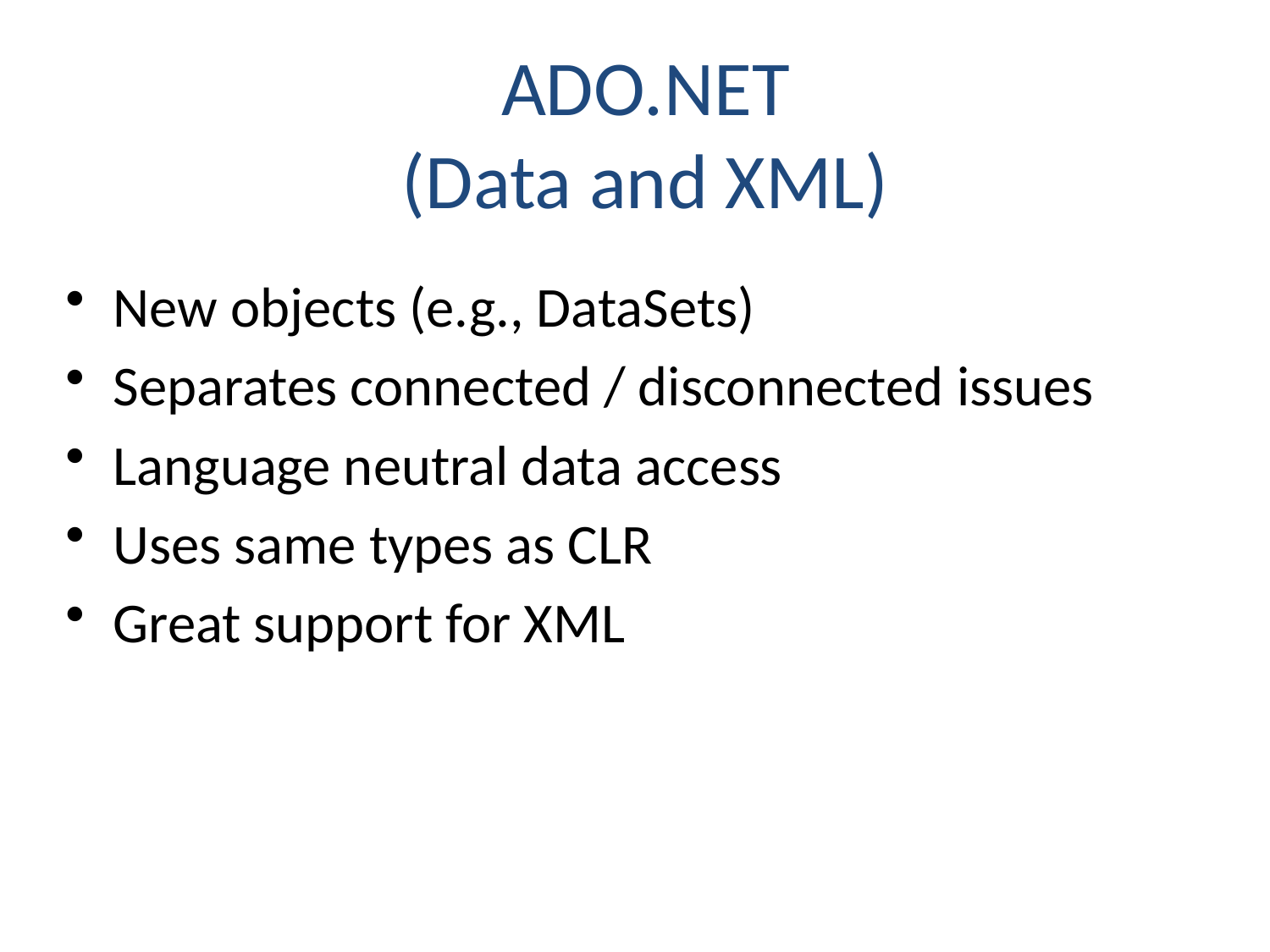

ADO.NET
(Data and XML)
New objects (e.g., DataSets)
Separates connected / disconnected issues
Language neutral data access
Uses same types as CLR
Great support for XML